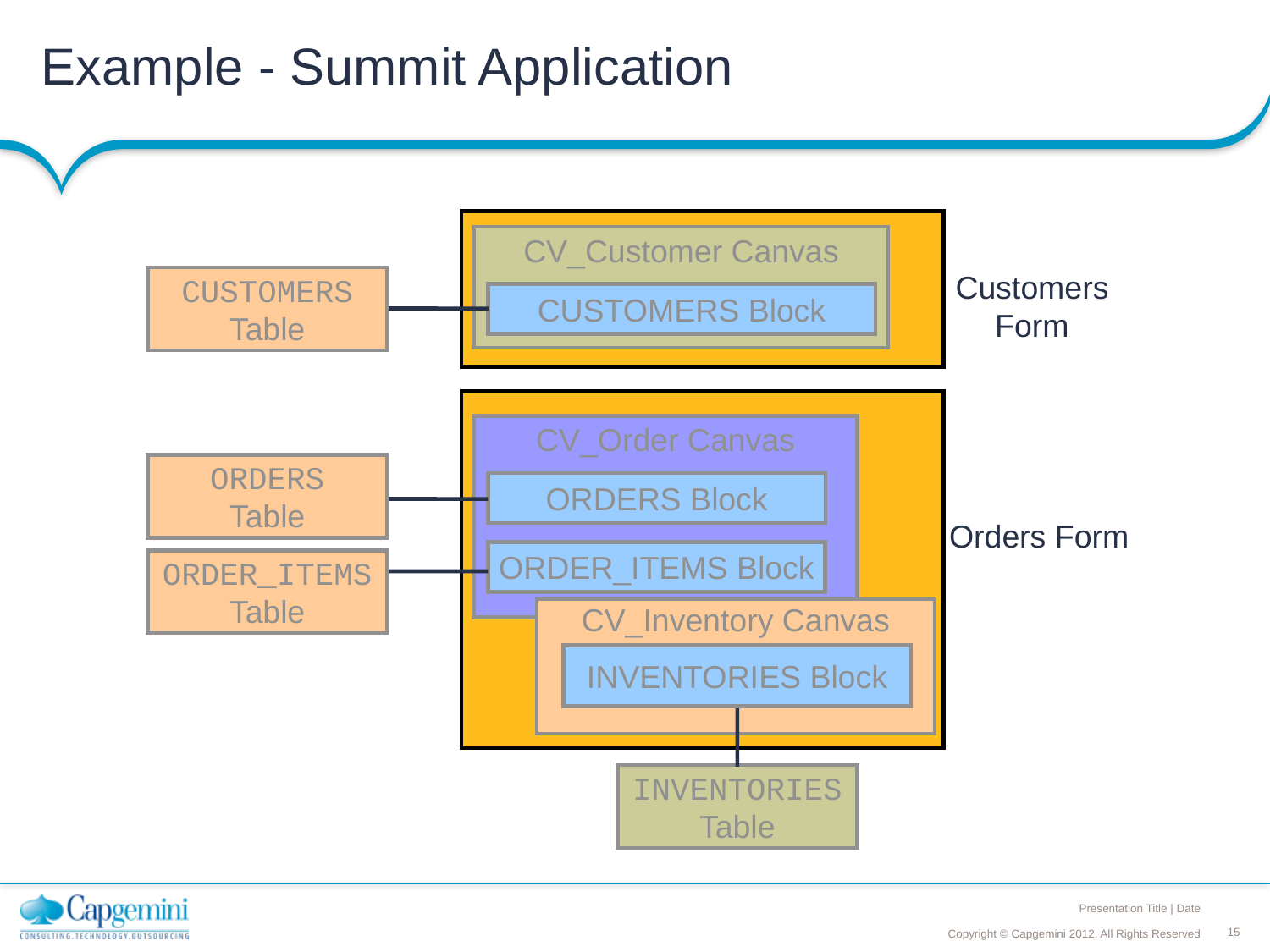

# Example - Summit Application

CV_Customer Canvas

Customers
Form
CUSTOMERS
Table
CUSTOMERS Block

CV_Order Canvas

ORDERS
Table
ORDERS Block

Orders Form
ORDER_ITEMS Block
ORDER_ITEMS
Table

CV_Inventory Canvas

INVENTORIES Block

INVENTORIES
Table